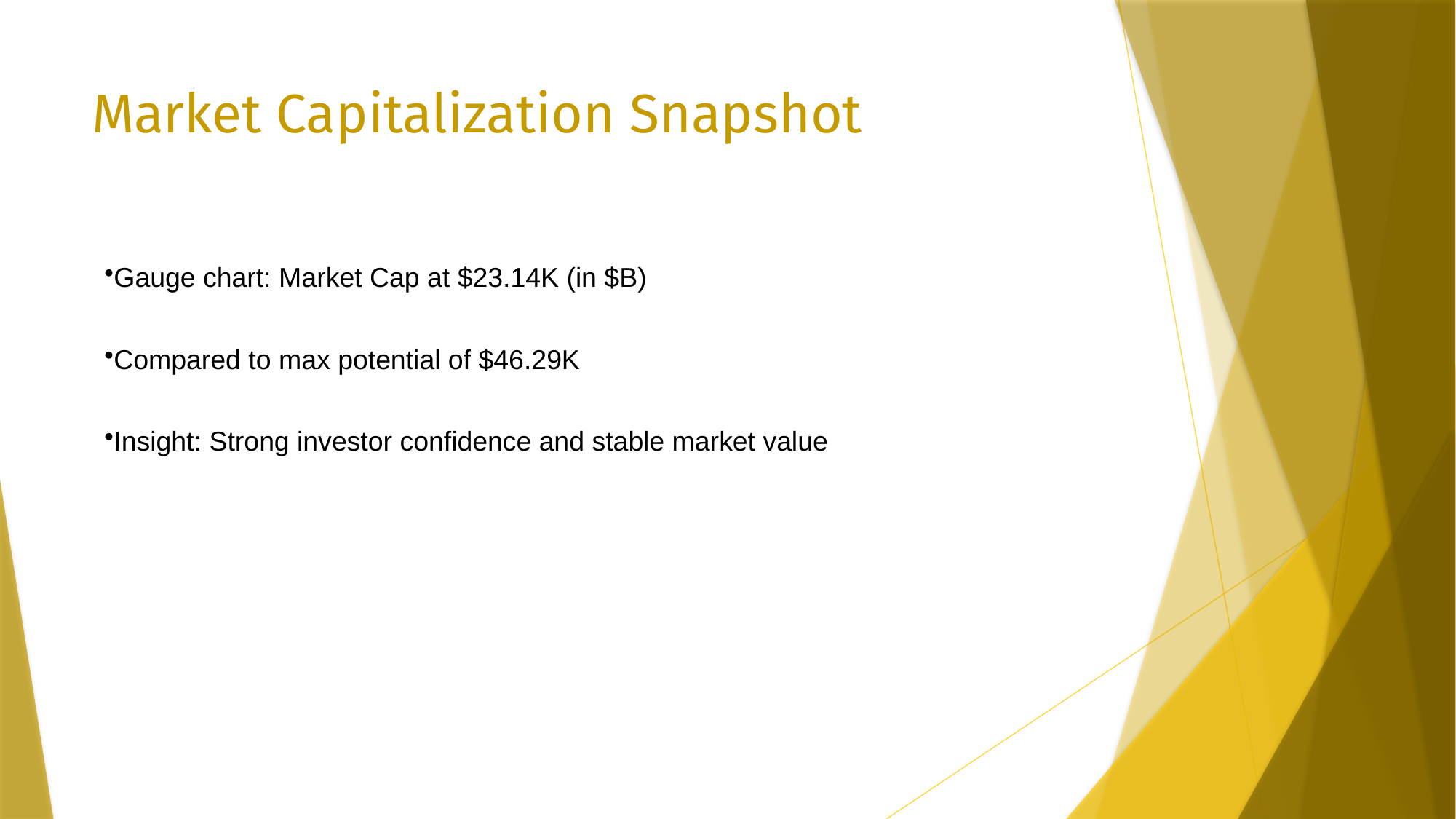

# Market Capitalization Snapshot
Gauge chart: Market Cap at $23.14K (in $B)
Compared to max potential of $46.29K
Insight: Strong investor confidence and stable market value